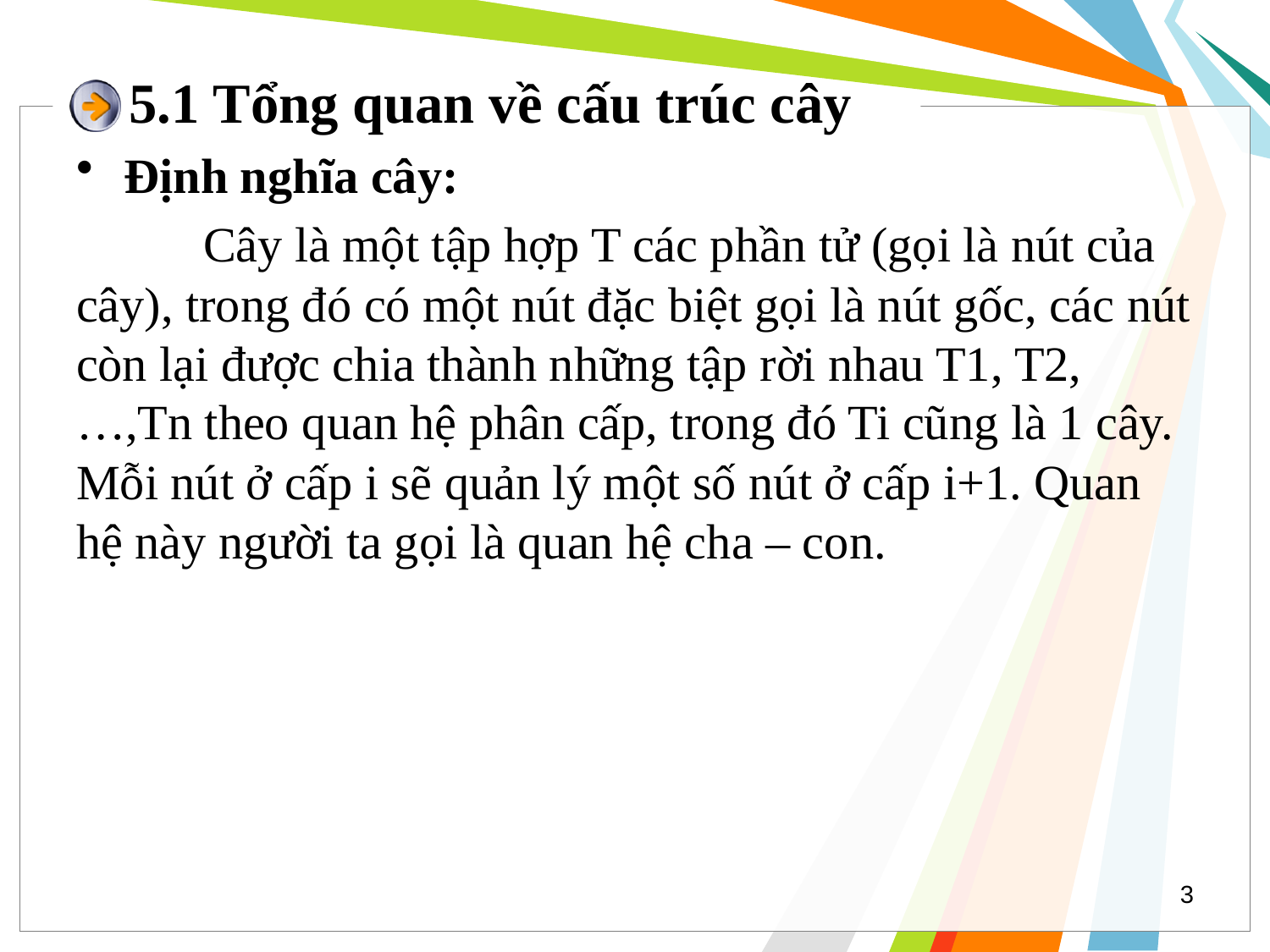

# 5.1 Tổng quan về cấu trúc cây
Định nghĩa cây:
	Cây là một tập hợp T các phần tử (gọi là nút của cây), trong đó có một nút đặc biệt gọi là nút gốc, các nút còn lại được chia thành những tập rời nhau T1, T2, …,Tn theo quan hệ phân cấp, trong đó Ti cũng là 1 cây. Mỗi nút ở cấp i sẽ quản lý một số nút ở cấp i+1. Quan hệ này người ta gọi là quan hệ cha – con.

3